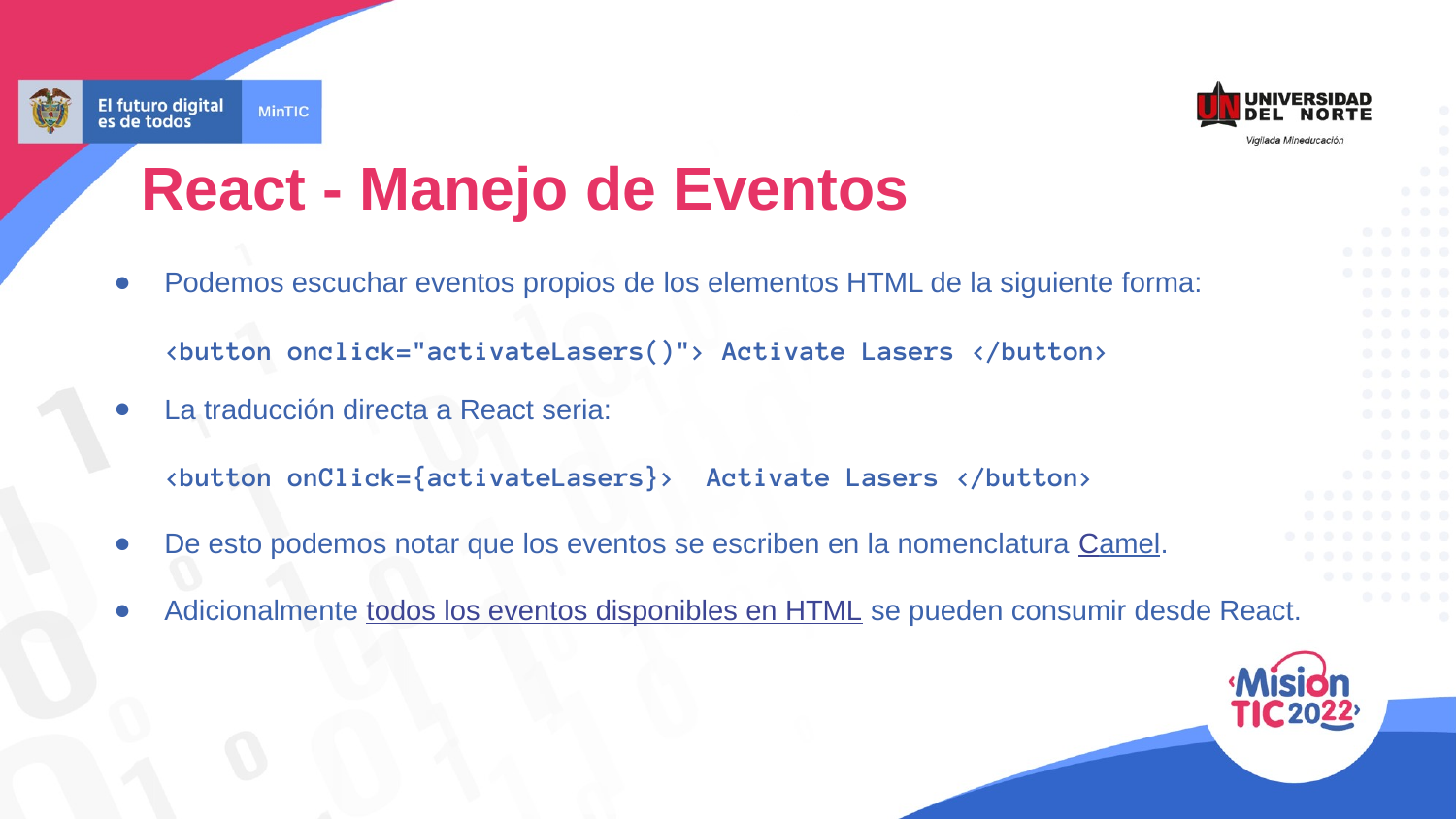

React - Manejo de Eventos
Podemos escuchar eventos propios de los elementos HTML de la siguiente forma:
<button onclick="activateLasers()"> Activate Lasers </button>
La traducción directa a React seria:
<button onClick={activateLasers}>  Activate Lasers </button>
De esto podemos notar que los eventos se escriben en la nomenclatura Camel.
Adicionalmente todos los eventos disponibles en HTML se pueden consumir desde React.